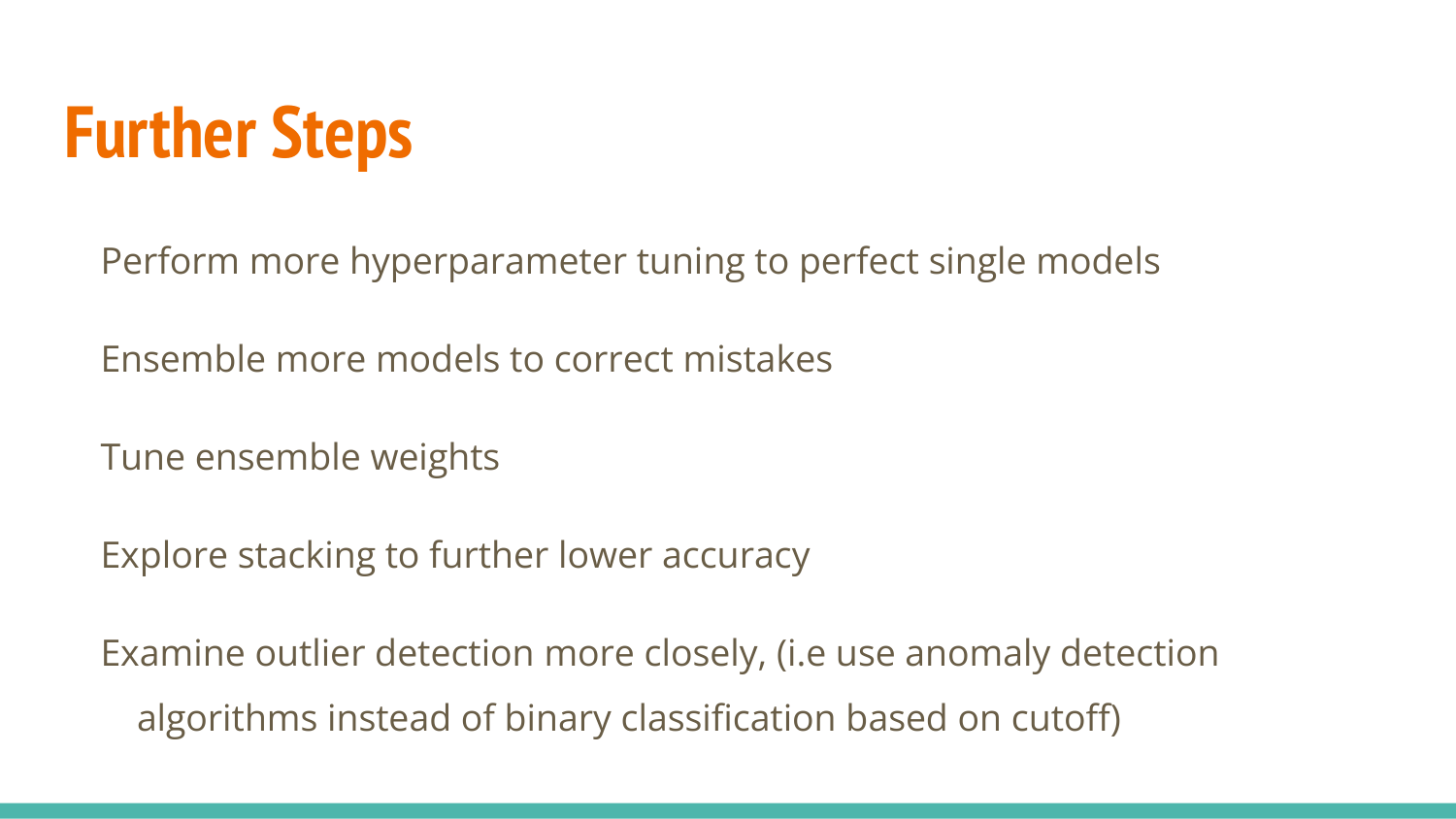

# Further Steps
Perform more hyperparameter tuning to perfect single models
Ensemble more models to correct mistakes
Tune ensemble weights
Explore stacking to further lower accuracy
Examine outlier detection more closely, (i.e use anomaly detection algorithms instead of binary classification based on cutoff)